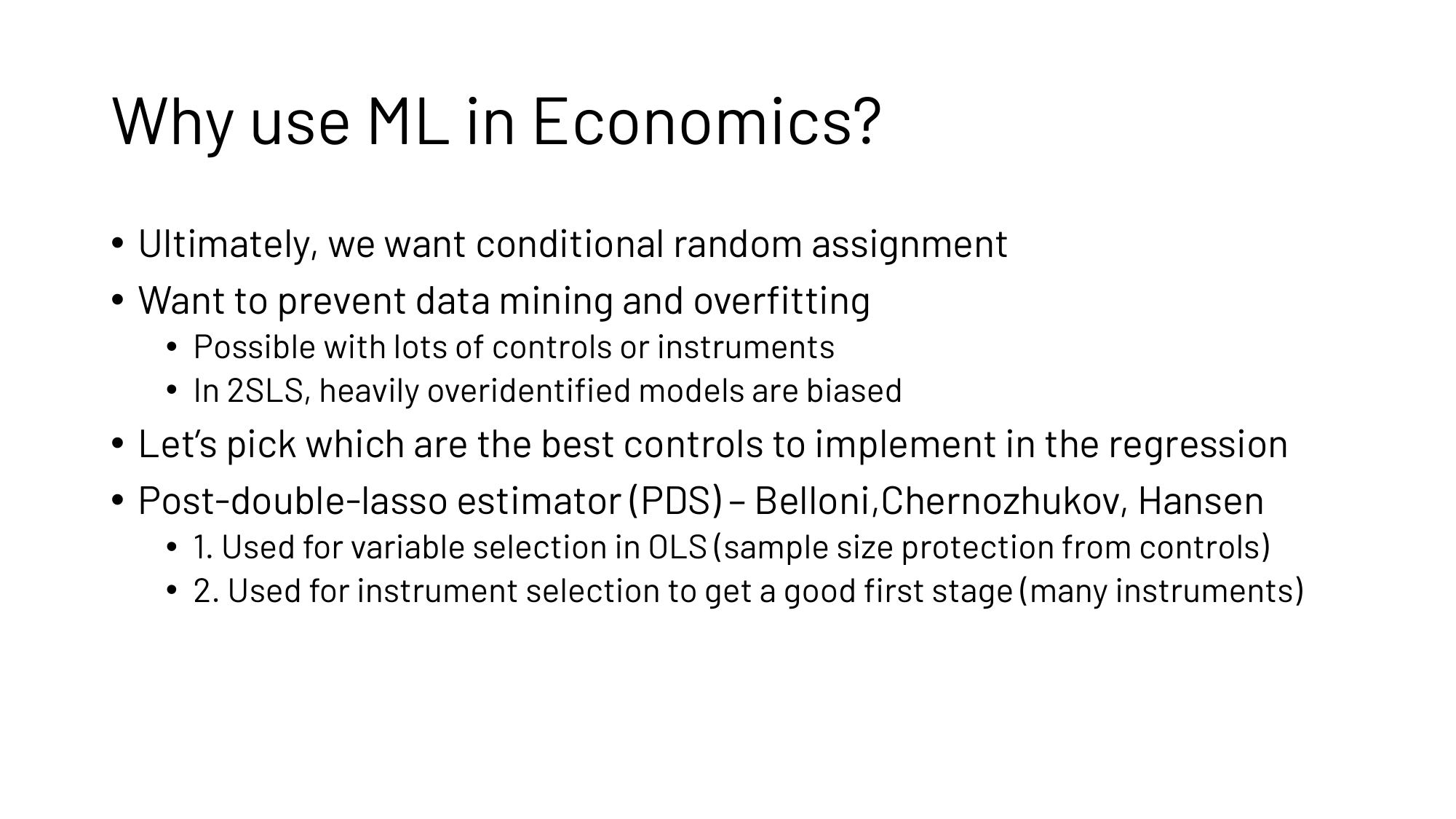

# Why use ML in Economics?
Ultimately, we want conditional random assignment
Want to prevent data mining and overfitting
Possible with lots of controls or instruments
In 2SLS, heavily overidentified models are biased
Let’s pick which are the best controls to implement in the regression
Post-double-lasso estimator (PDS) – Belloni,Chernozhukov, Hansen
1. Used for variable selection in OLS (sample size protection from controls)
2. Used for instrument selection to get a good first stage (many instruments)